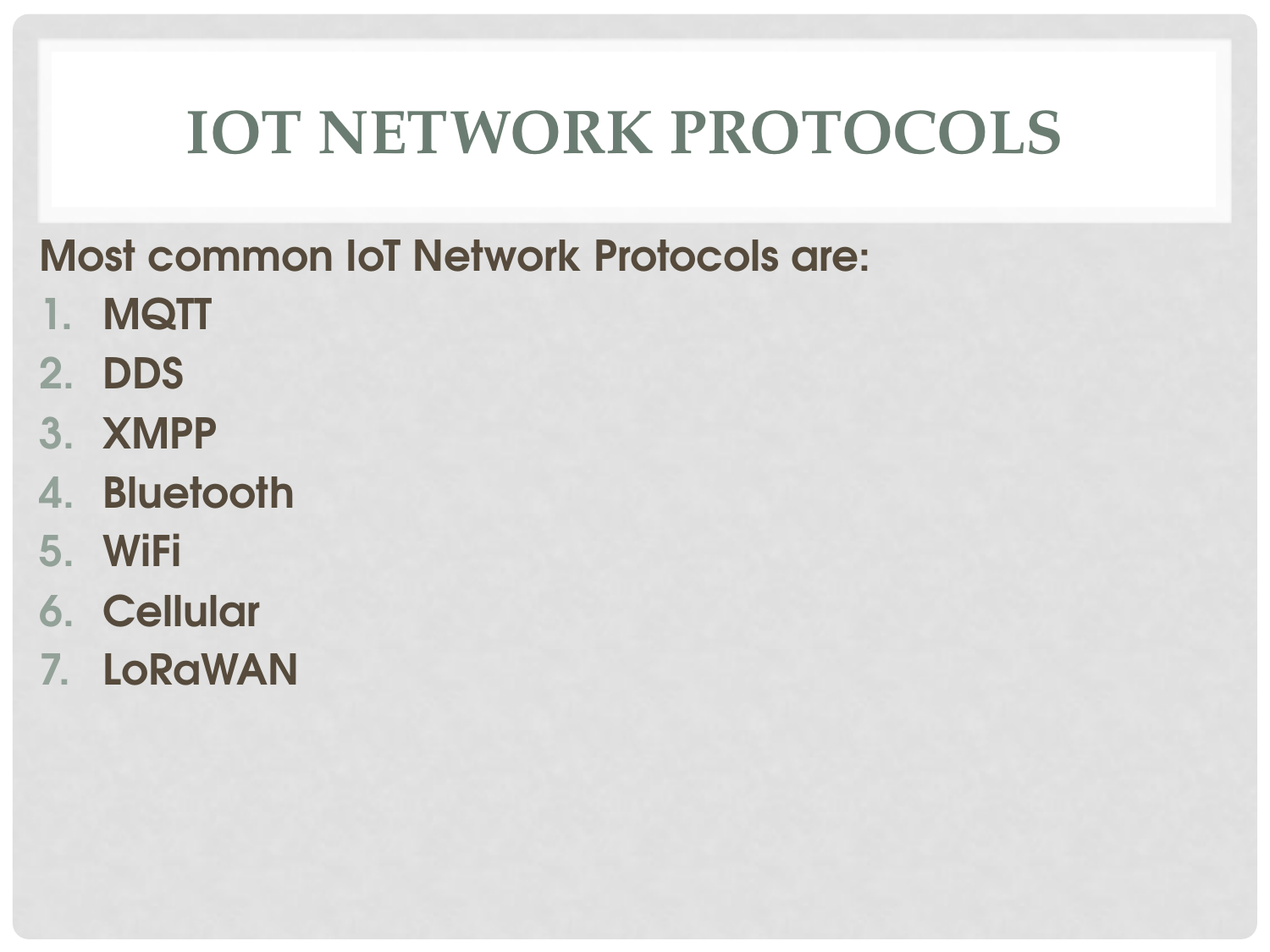

# IoT network protocols
Most common IoT Network Protocols are:
MQTT
DDS
XMPP
Bluetooth
WiFi
Cellular
LoRaWAN